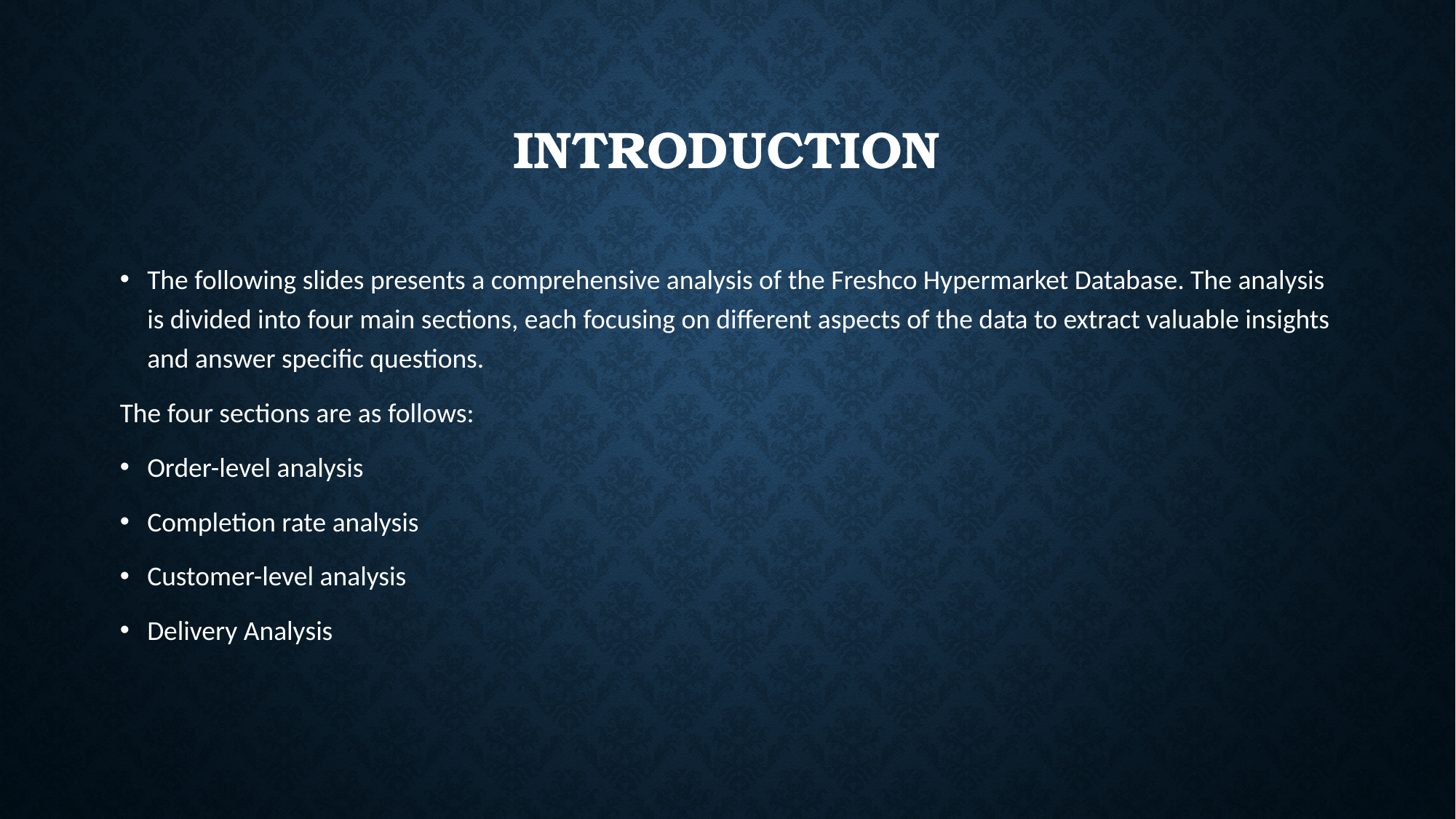

# Introduction
The following slides presents a comprehensive analysis of the Freshco Hypermarket Database. The analysis is divided into four main sections, each focusing on different aspects of the data to extract valuable insights and answer specific questions.
The four sections are as follows:
Order-level analysis
Completion rate analysis
Customer-level analysis
Delivery Analysis